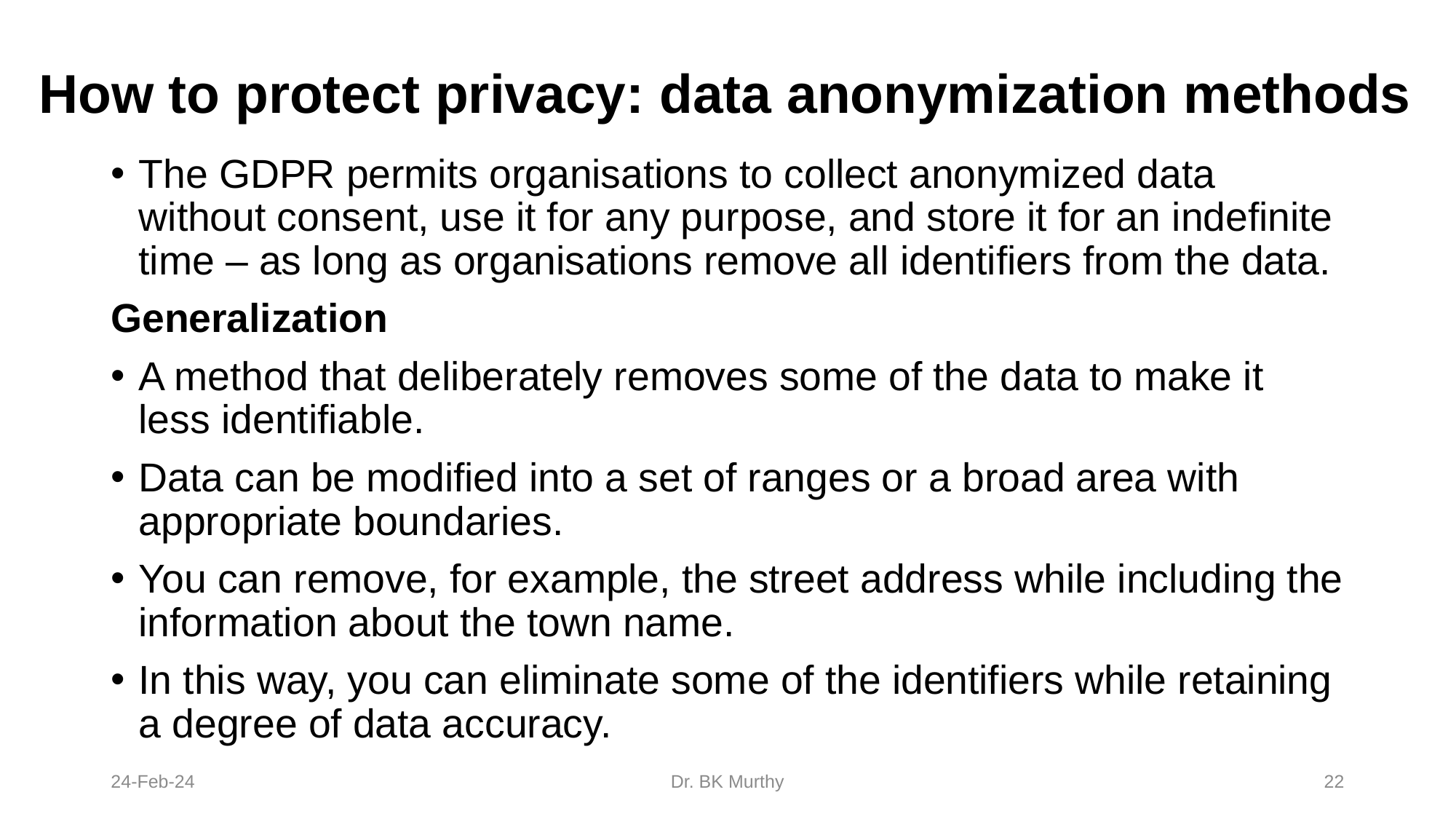

# How to protect privacy: data anonymization methods
The GDPR permits organisations to collect anonymized data without consent, use it for any purpose, and store it for an indefinite time – as long as organisations remove all identifiers from the data.
Generalization
A method that deliberately removes some of the data to make it less identifiable.
Data can be modified into a set of ranges or a broad area with appropriate boundaries.
You can remove, for example, the street address while including the information about the town name.
In this way, you can eliminate some of the identifiers while retaining a degree of data accuracy.

24-Feb-24
Dr. BK Murthy
22